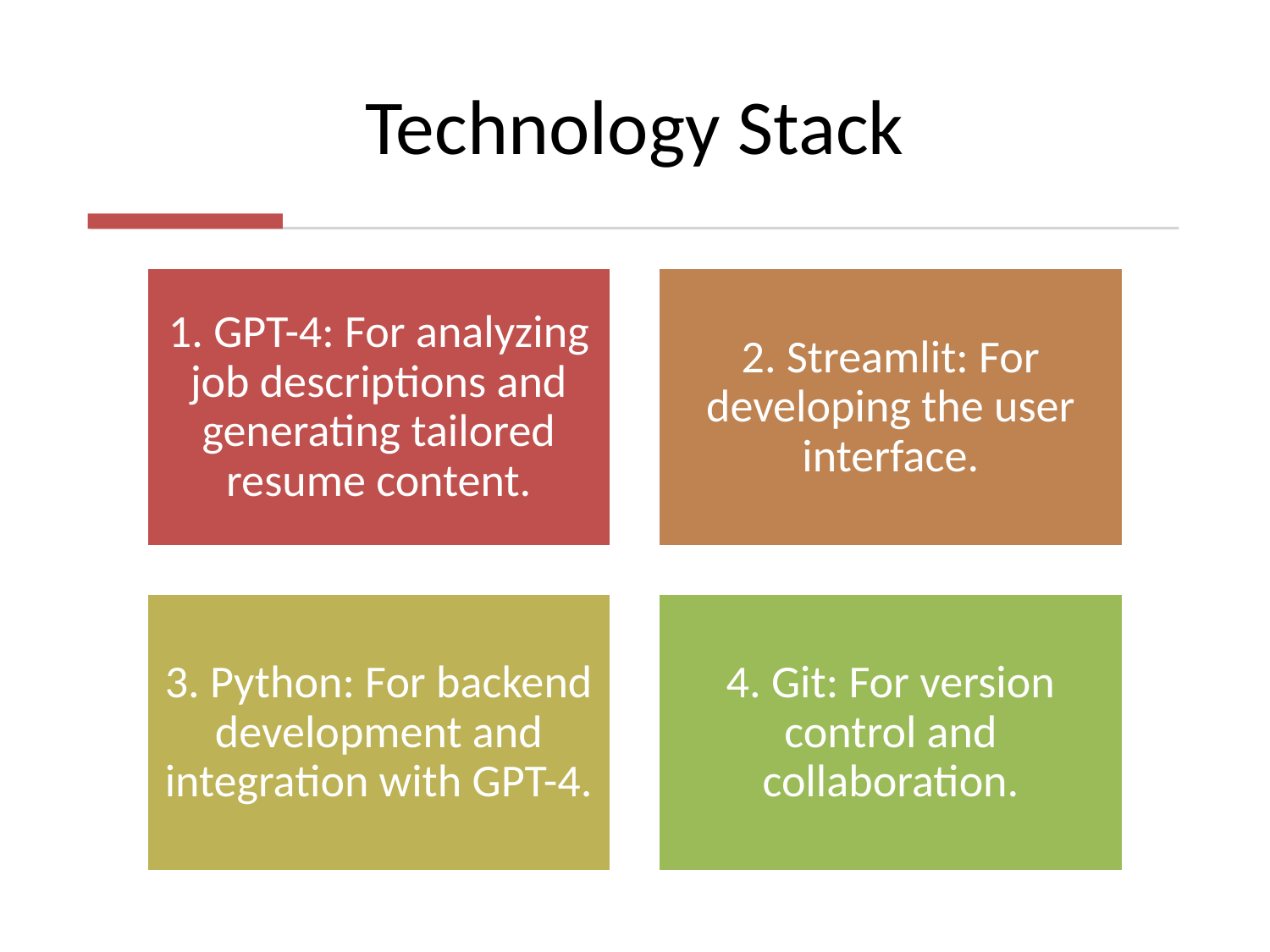

# Technology Stack

1. GPT-4: For analyzing job descriptions and generating tailored resume content.
2. Streamlit: For developing the user interface.
3. Python: For backend development and integration with GPT-4.
4. Git: For version control and collaboration.